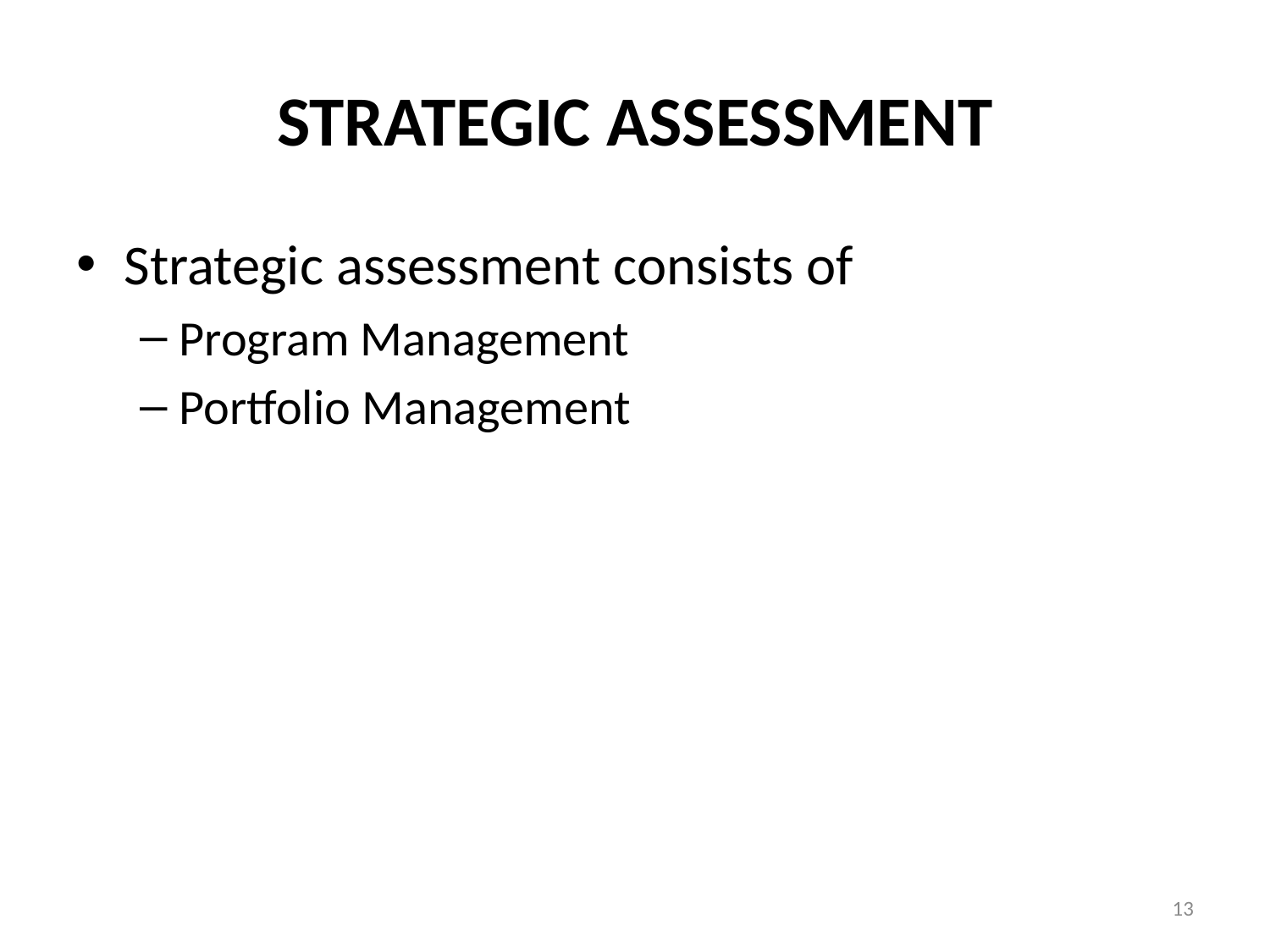

# STRATEGIC ASSESSMENT
Strategic assessment consists of
Program Management
Portfolio Management
13